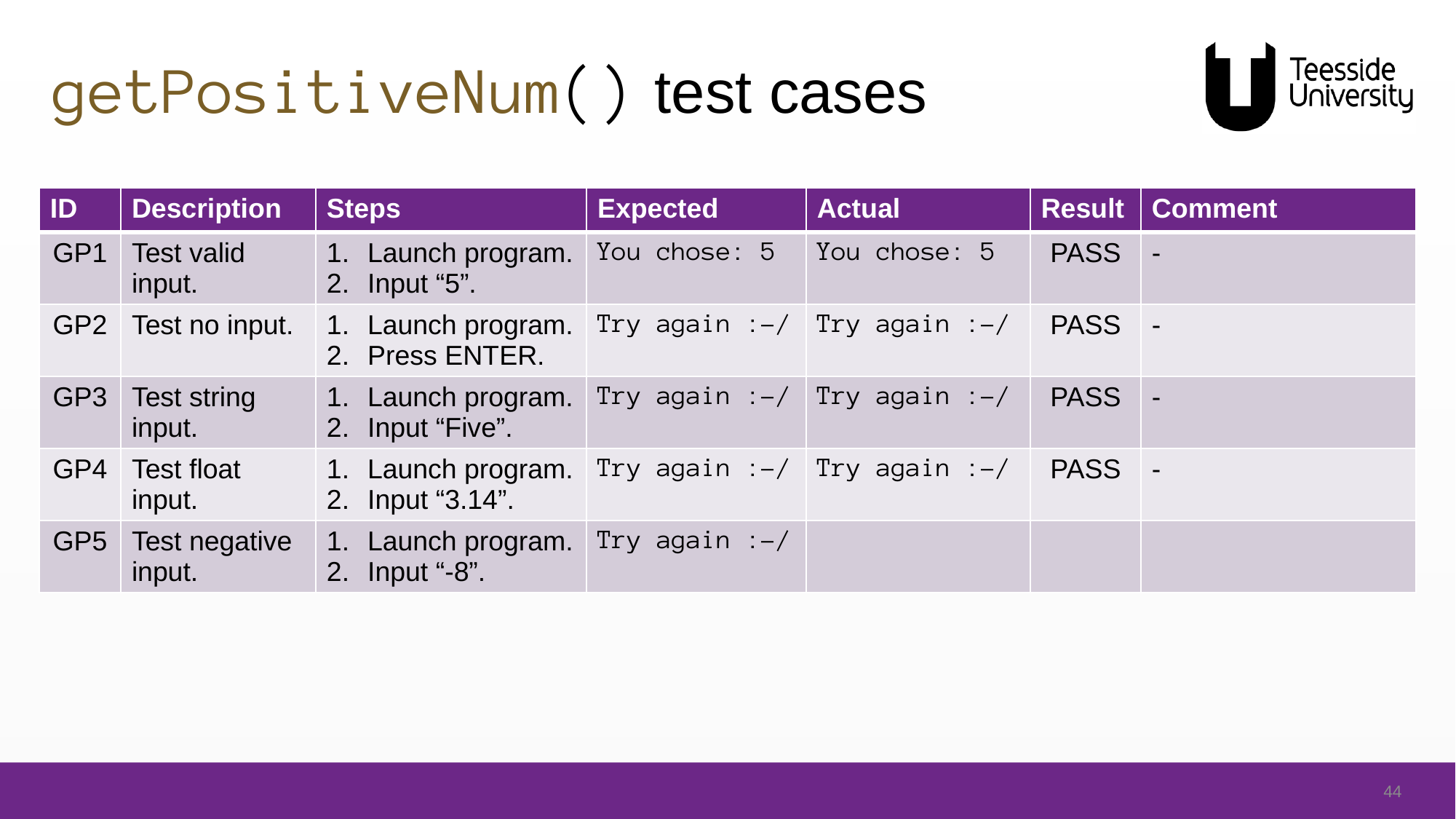

# getPositiveNum() test cases
| ID | Description | Steps | Expected | Actual | Result | Comment |
| --- | --- | --- | --- | --- | --- | --- |
| GP1 | Test valid input. | Launch program. Input “5”. | You chose: 5 | You chose: 5 | PASS | - |
| GP2 | Test no input. | Launch program. Press ENTER. | Try again :-/ | Try again :-/ | PASS | - |
| GP3 | Test string input. | Launch program. Input “Five”. | Try again :-/ | Try again :-/ | PASS | - |
| GP4 | Test float input. | Launch program. Input “3.14”. | Try again :-/ | Try again :-/ | PASS | - |
| GP5 | Test negative input. | Launch program. Input “-8”. | Try again :-/ |  |  |  |
44